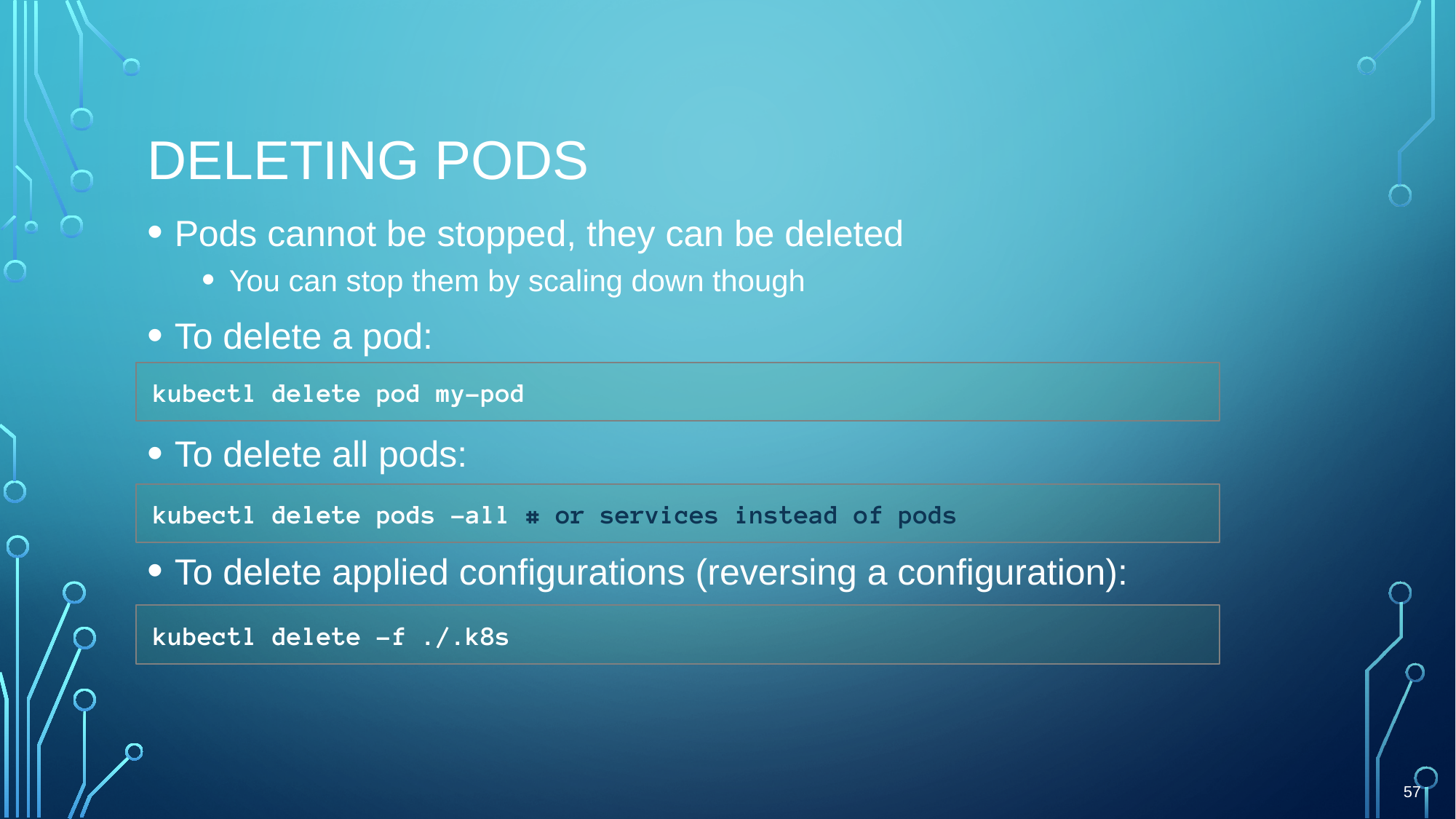

# deleting pods
Pods cannot be stopped, they can be deleted
You can stop them by scaling down though
To delete a pod:

To delete all pods:

To delete applied configurations (reversing a configuration):
kubectl delete pod my-pod
kubectl delete pods –all # or services instead of pods
kubectl delete -f ./.k8s
57